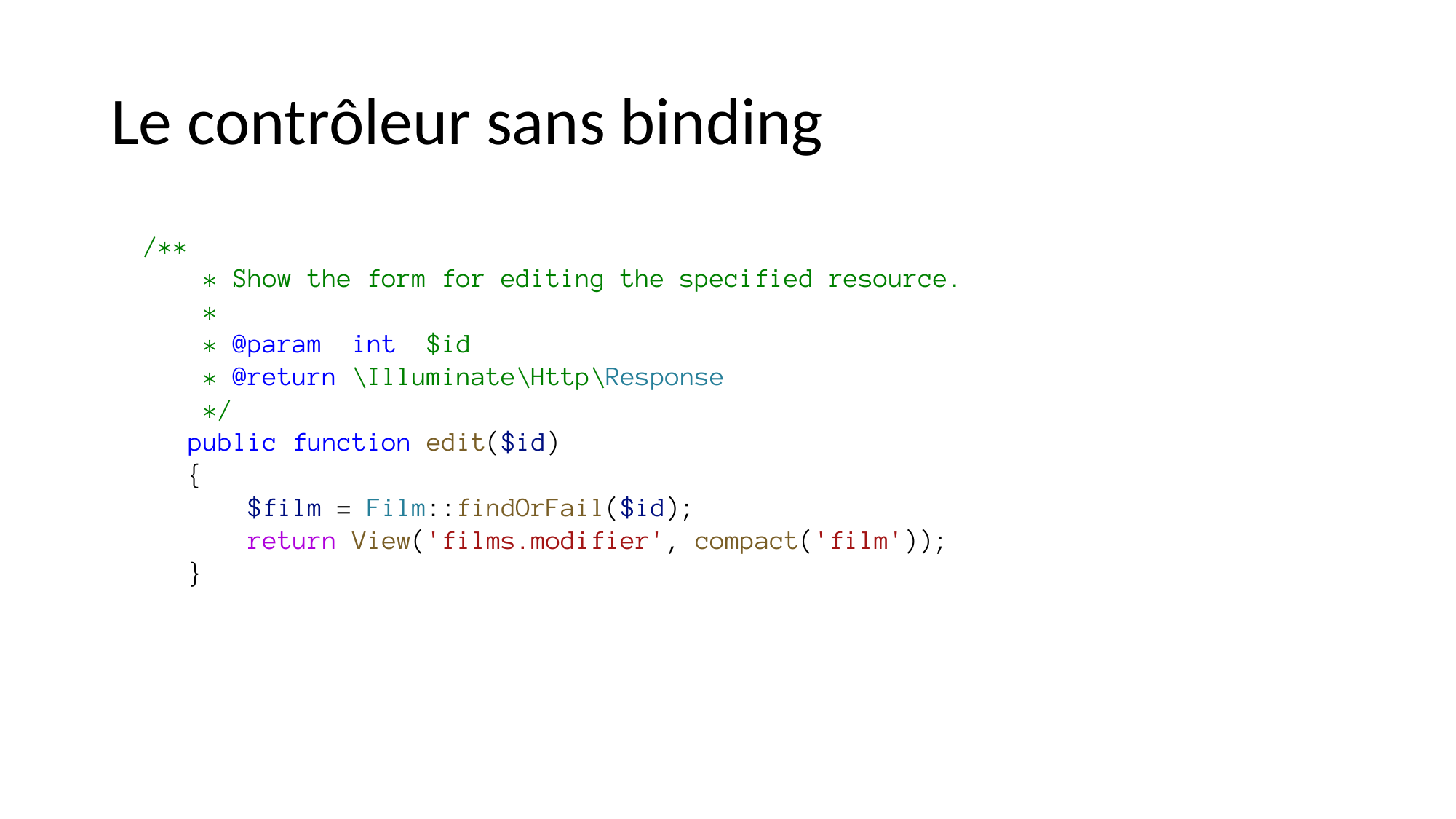

# Le contrôleur sans binding
 /**
     * Show the form for editing the specified resource.
     *
     * @param  int  $id
     * @return \Illuminate\Http\Response
     */
    public function edit($id)
    {
        $film = Film::findOrFail($id);
        return View('films.modifier', compact('film'));
    }